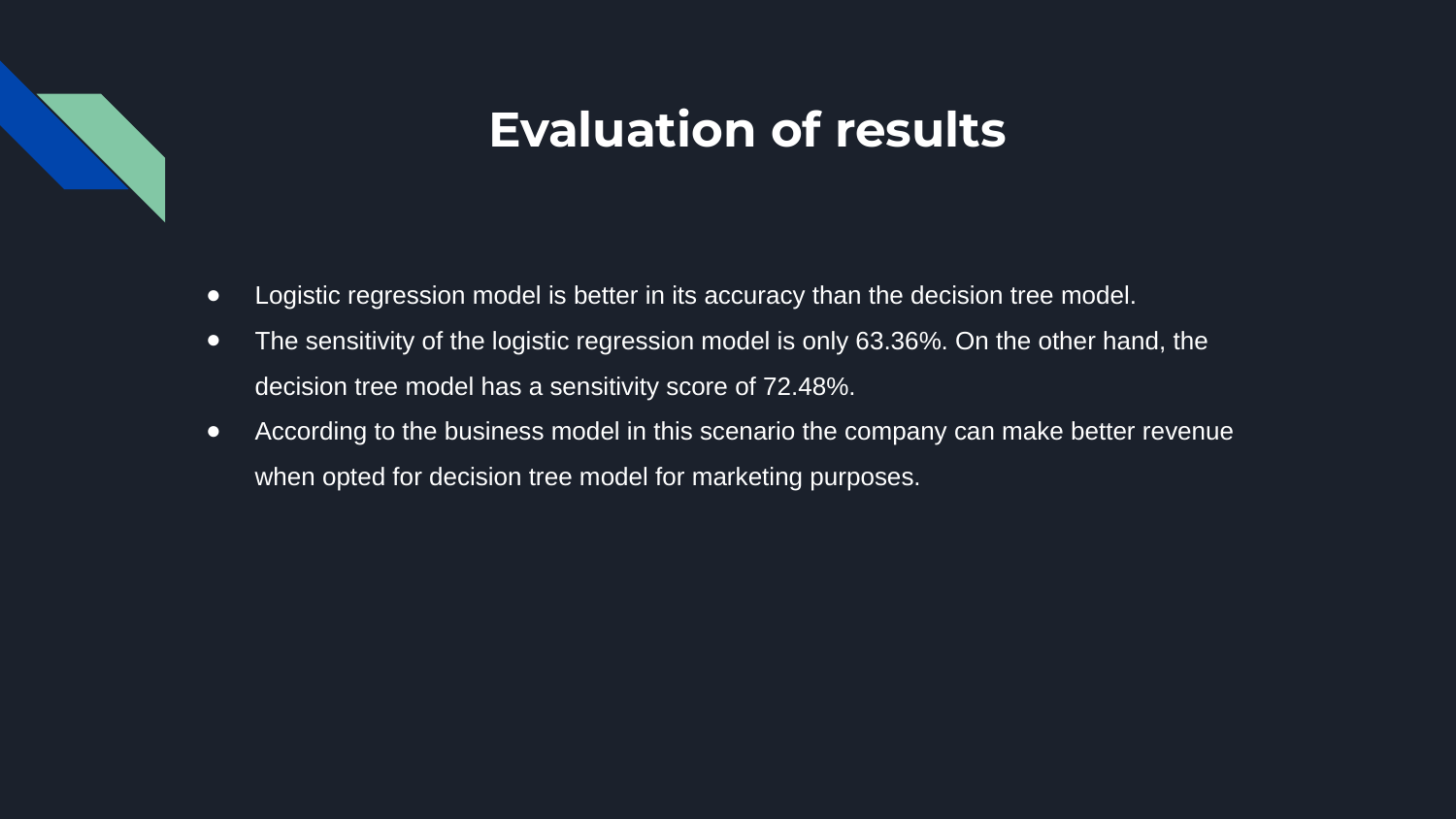

# Evaluation of results
Logistic regression model is better in its accuracy than the decision tree model.
The sensitivity of the logistic regression model is only 63.36%. On the other hand, the decision tree model has a sensitivity score of 72.48%.
According to the business model in this scenario the company can make better revenue when opted for decision tree model for marketing purposes.